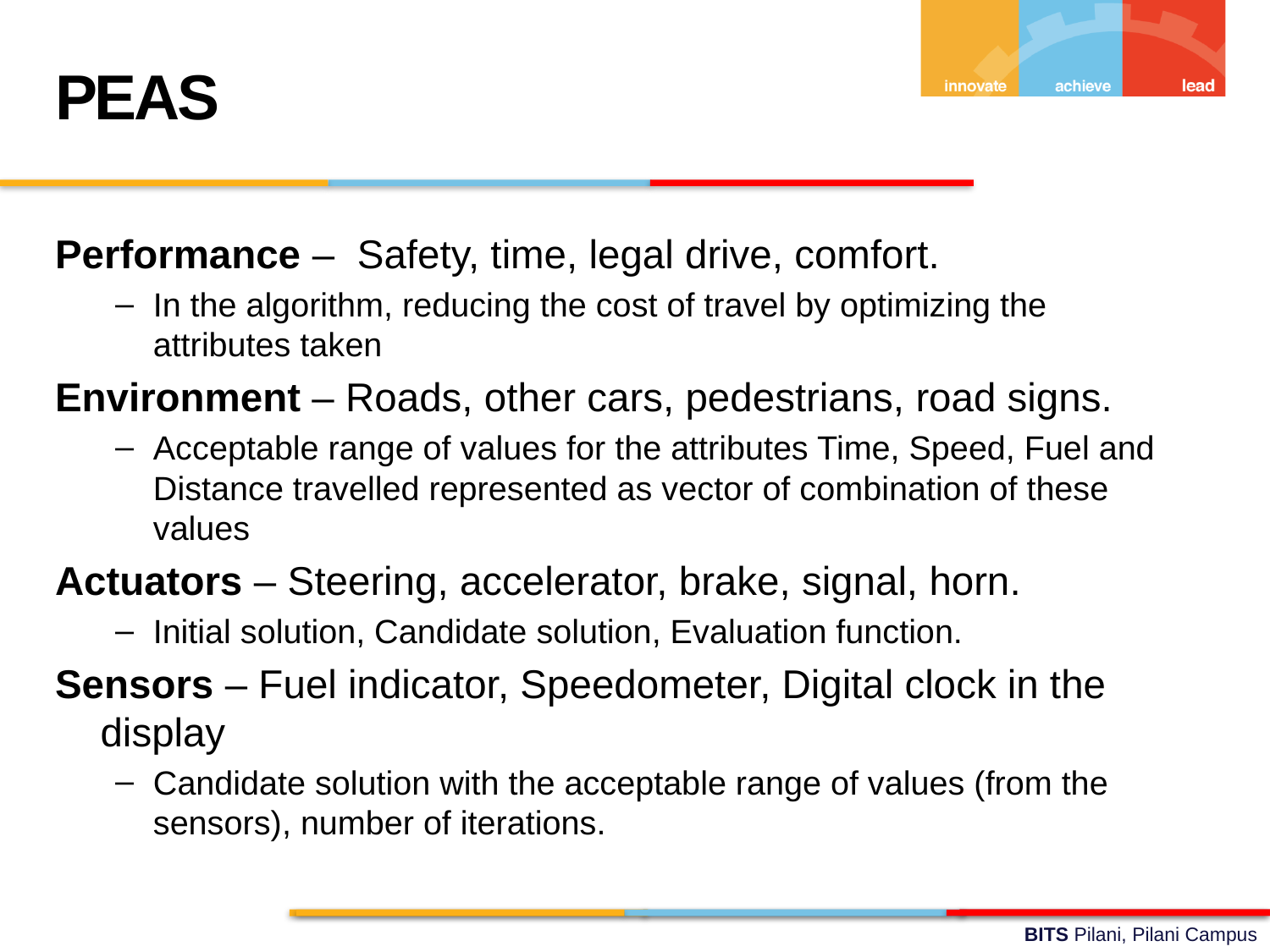

PEAS
Performance –  Safety, time, legal drive, comfort.
In the algorithm, reducing the cost of travel by optimizing the attributes taken
Environment – Roads, other cars, pedestrians, road signs.
Acceptable range of values for the attributes Time, Speed, Fuel and Distance travelled represented as vector of combination of these values
Actuators – Steering, accelerator, brake, signal, horn.
Initial solution, Candidate solution, Evaluation function.
Sensors – Fuel indicator, Speedometer, Digital clock in the display
Candidate solution with the acceptable range of values (from the sensors), number of iterations.